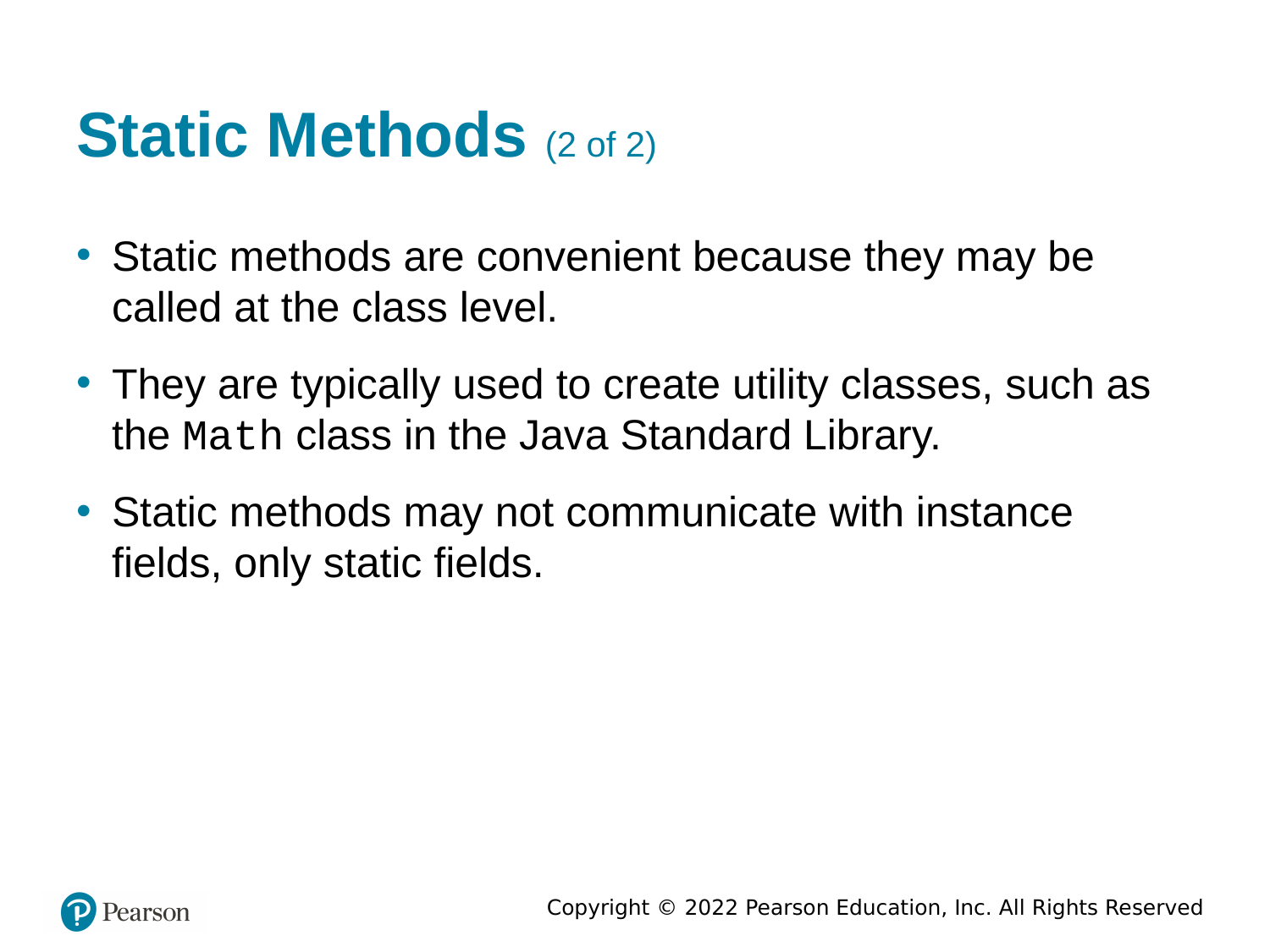

# Static Methods (2 of 2)
Static methods are convenient because they may be called at the class level.
They are typically used to create utility classes, such as the Math class in the Java Standard Library.
Static methods may not communicate with instance fields, only static fields.